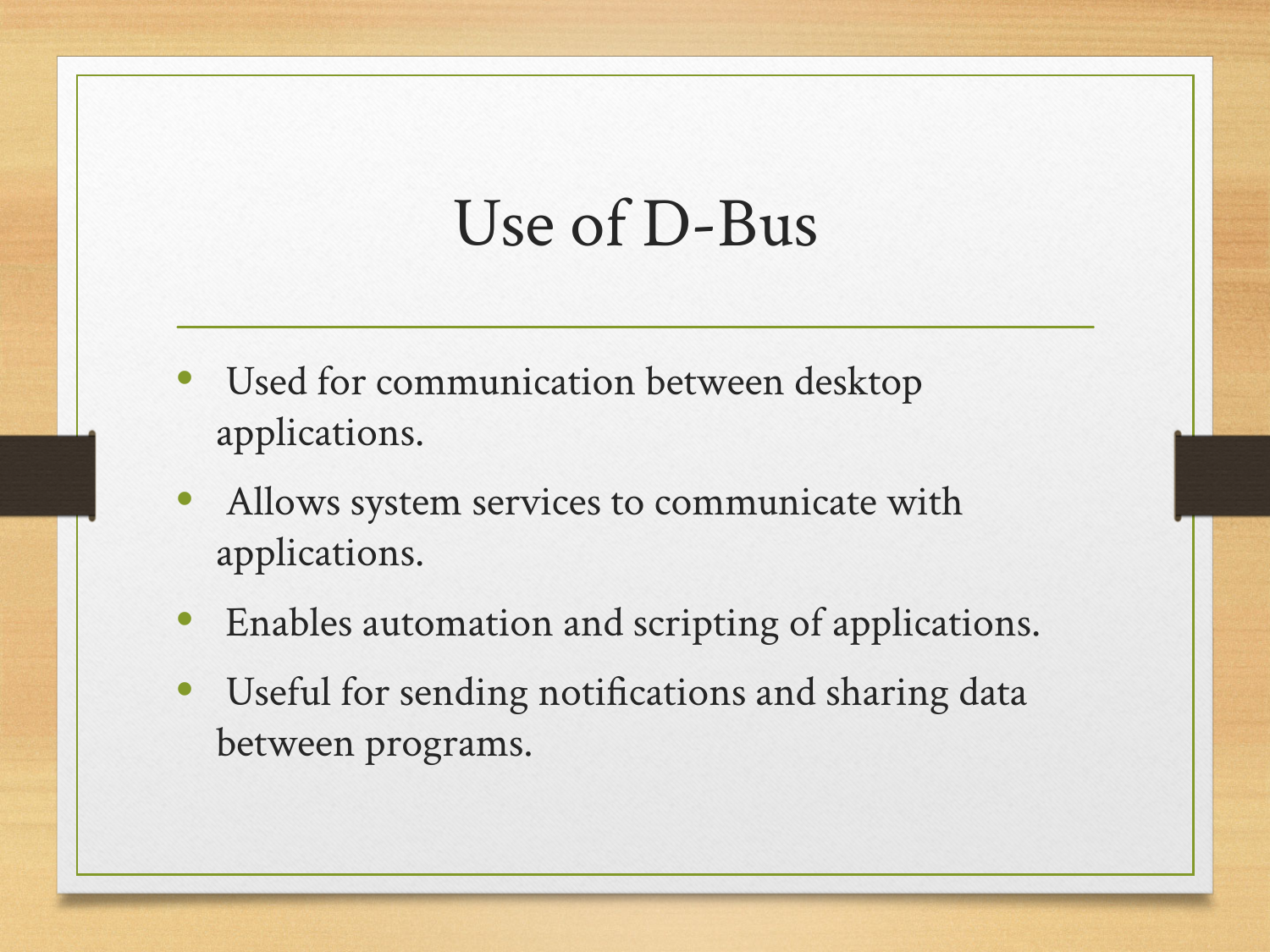

# Use of D-Bus
 Used for communication between desktop applications.
 Allows system services to communicate with applications.
 Enables automation and scripting of applications.
 Useful for sending notifications and sharing data between programs.